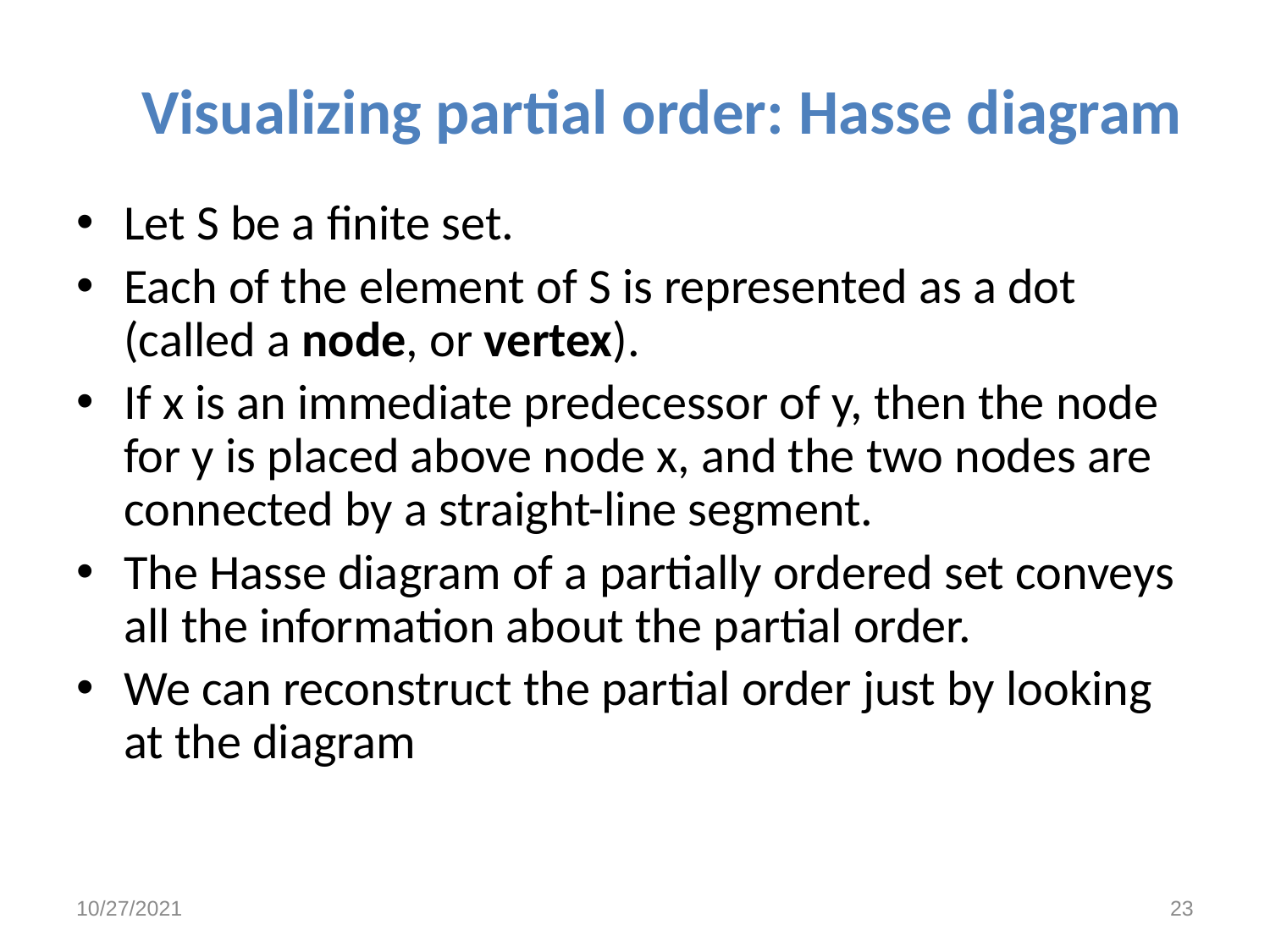

# Visualizing partial order: Hasse diagram
Let S be a finite set.
Each of the element of S is represented as a dot (called a node, or vertex).
If x is an immediate predecessor of y, then the node for y is placed above node x, and the two nodes are connected by a straight-line segment.
The Hasse diagram of a partially ordered set conveys all the information about the partial order.
We can reconstruct the partial order just by looking at the diagram
10/27/2021
23